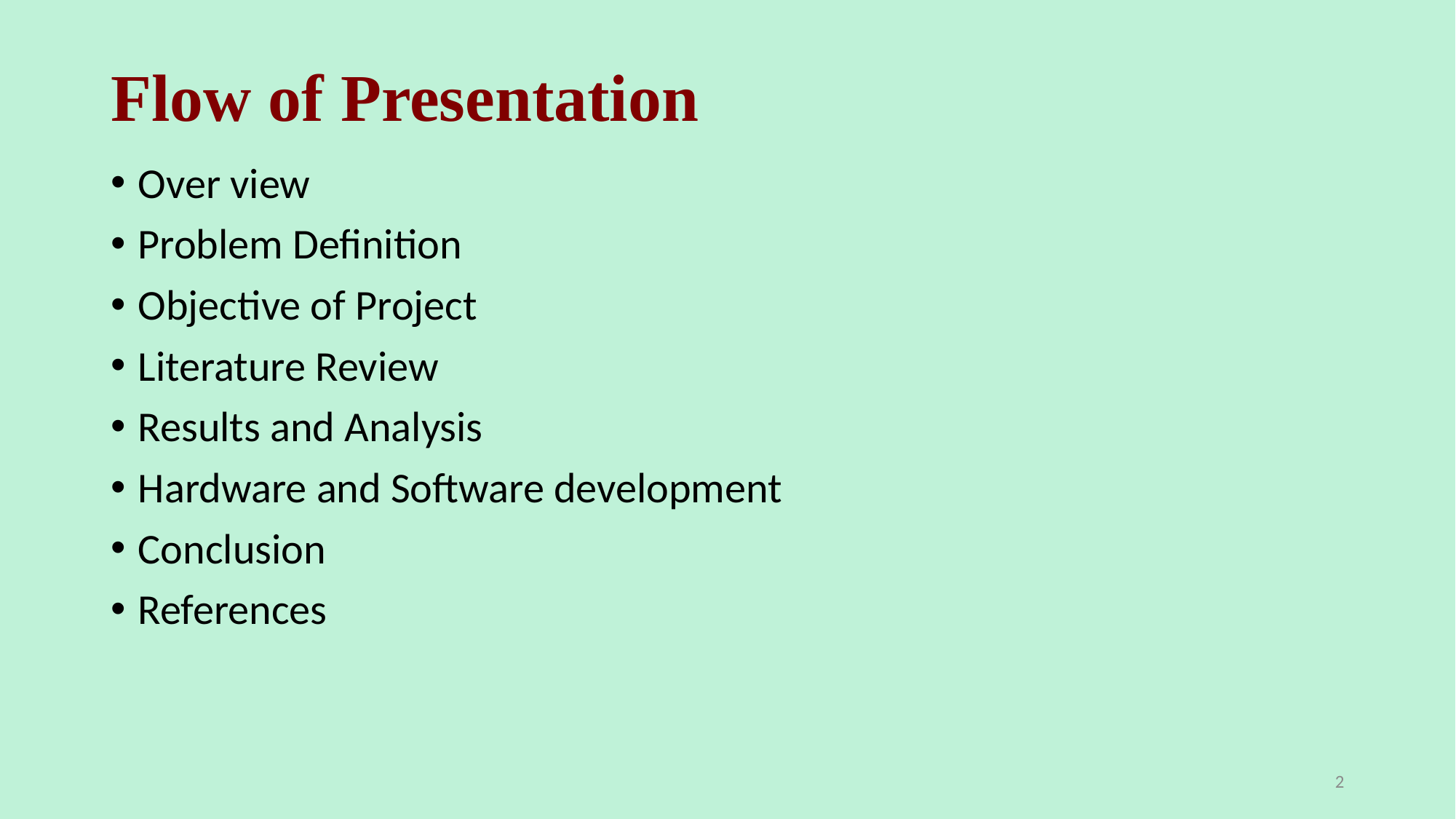

# Flow of Presentation
Over view
Problem Definition
Objective of Project
Literature Review
Results and Analysis
Hardware and Software development
Conclusion
References

2